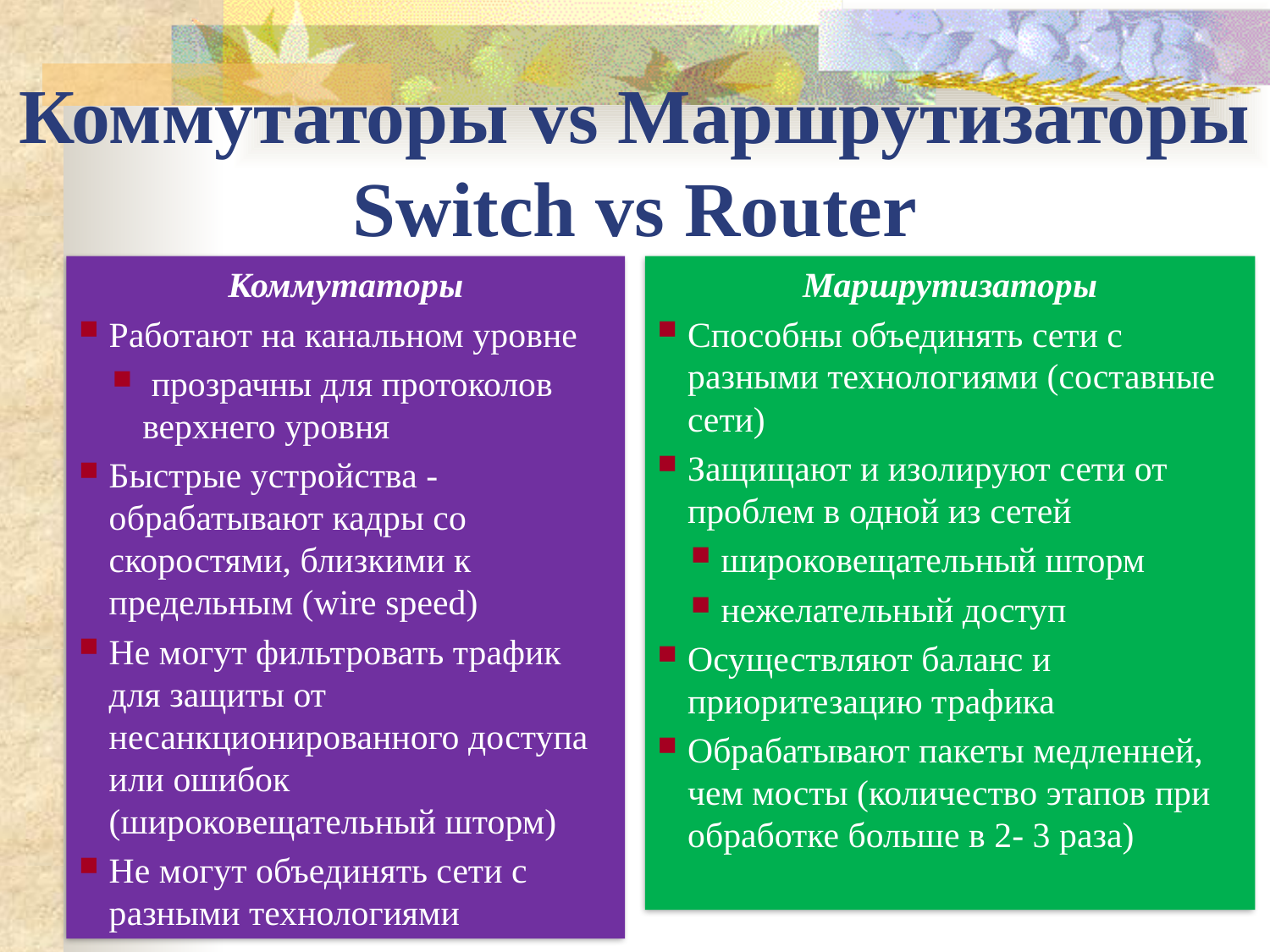

Коммутаторы vs Маршрутизаторы
Switch vs Router
Маршрутизаторы
Способны объединять сети с разными технологиями (составные сети)
Защищают и изолируют сети от проблем в одной из сетей
широковещательный шторм
нежелательный доступ
Осуществляют баланс и приоритезацию трафика
Обрабатывают пакеты медленней, чем мосты (количество этапов при обработке больше в 2- 3 раза)
Коммутаторы
Работают на канальном уровне
 прозрачны для протоколов верхнего уровня
Быстрые устройства - обрабатывают кадры со скоростями, близкими к предельным (wire speed)
Не могут фильтровать трафик для защиты от несанкционированного доступа или ошибок (широковещательный шторм)
Не могут объединять сети с разными технологиями